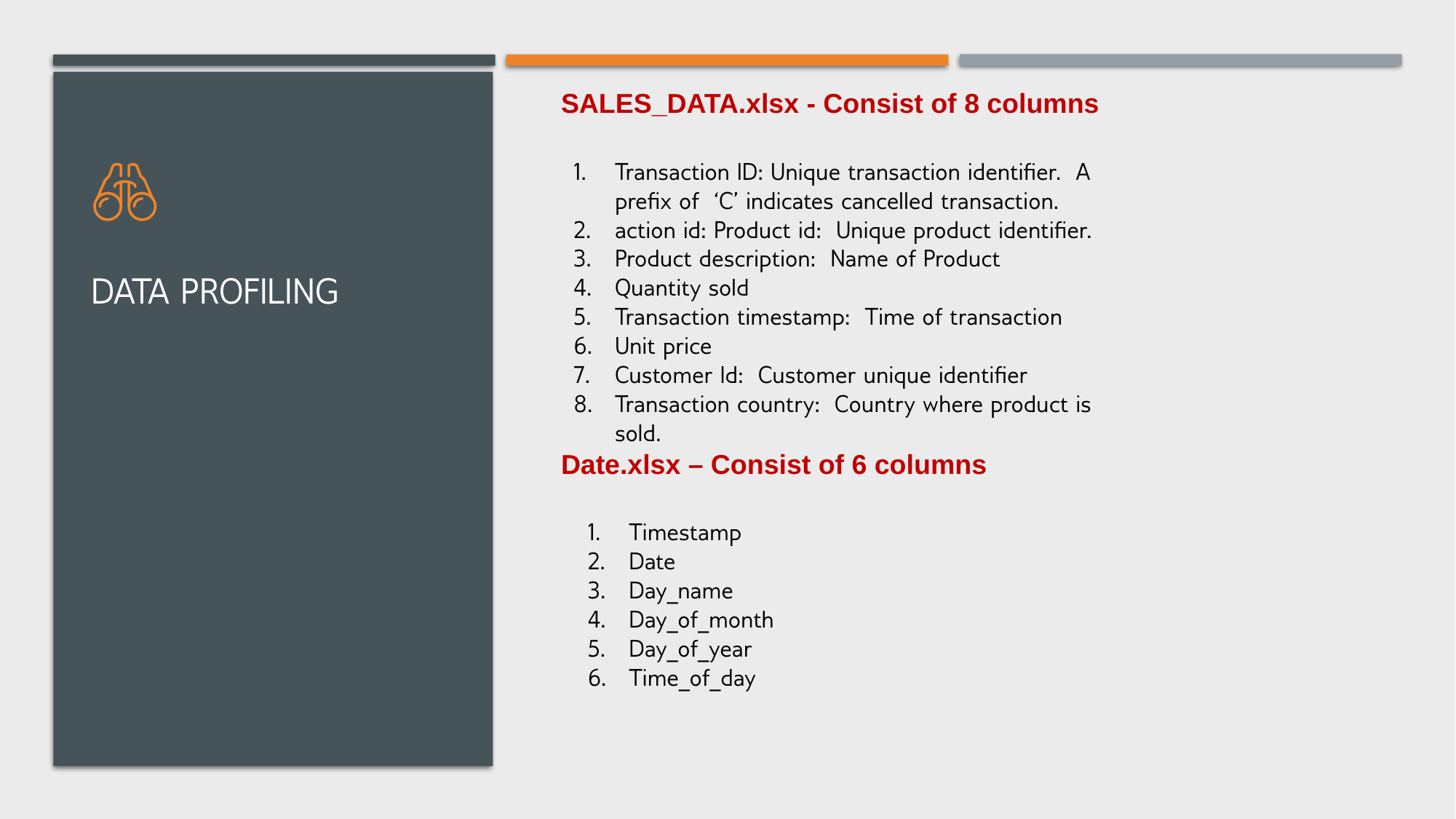

SALES_DATA.xlsx - Consist of 8 columns

Transaction ID: Unique transaction identifier.  A prefix of  ‘C’ indicates cancelled transaction.
action id: Product id:  Unique product identifier.
Product description:  Name of Product
Quantity sold
Transaction timestamp:  Time of transaction
Unit price
Customer Id:  Customer unique identifier
Transaction country:  Country where product is sold.

# Data Profiling
Date.xlsx – Consist of 6 columns

Timestamp
Date
Day_name
Day_of_month
Day_of_year
Time_of_day